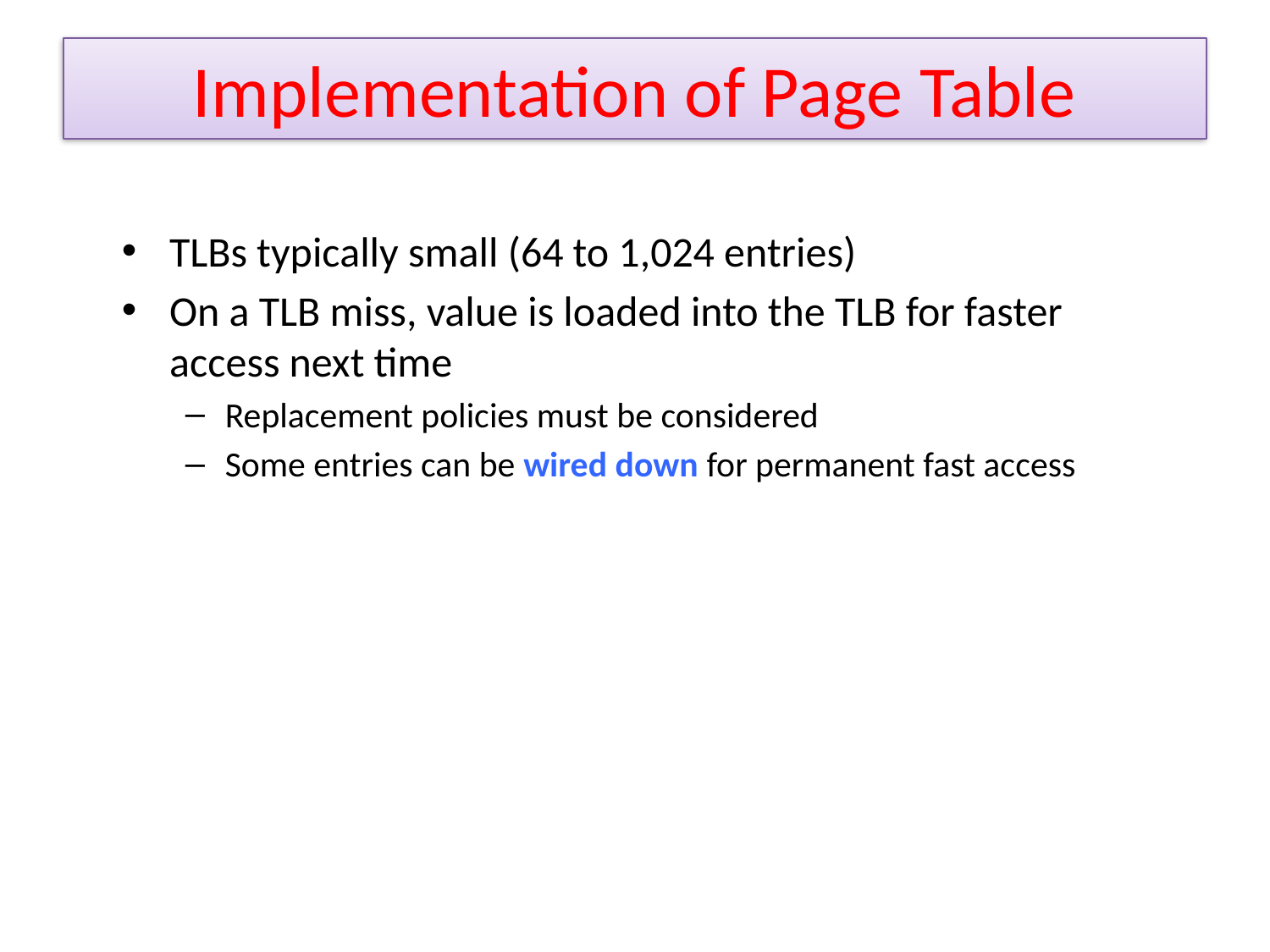

# Implementation of Page Table
TLBs typically small (64 to 1,024 entries)
On a TLB miss, value is loaded into the TLB for faster access next time
Replacement policies must be considered
Some entries can be wired down for permanent fast access